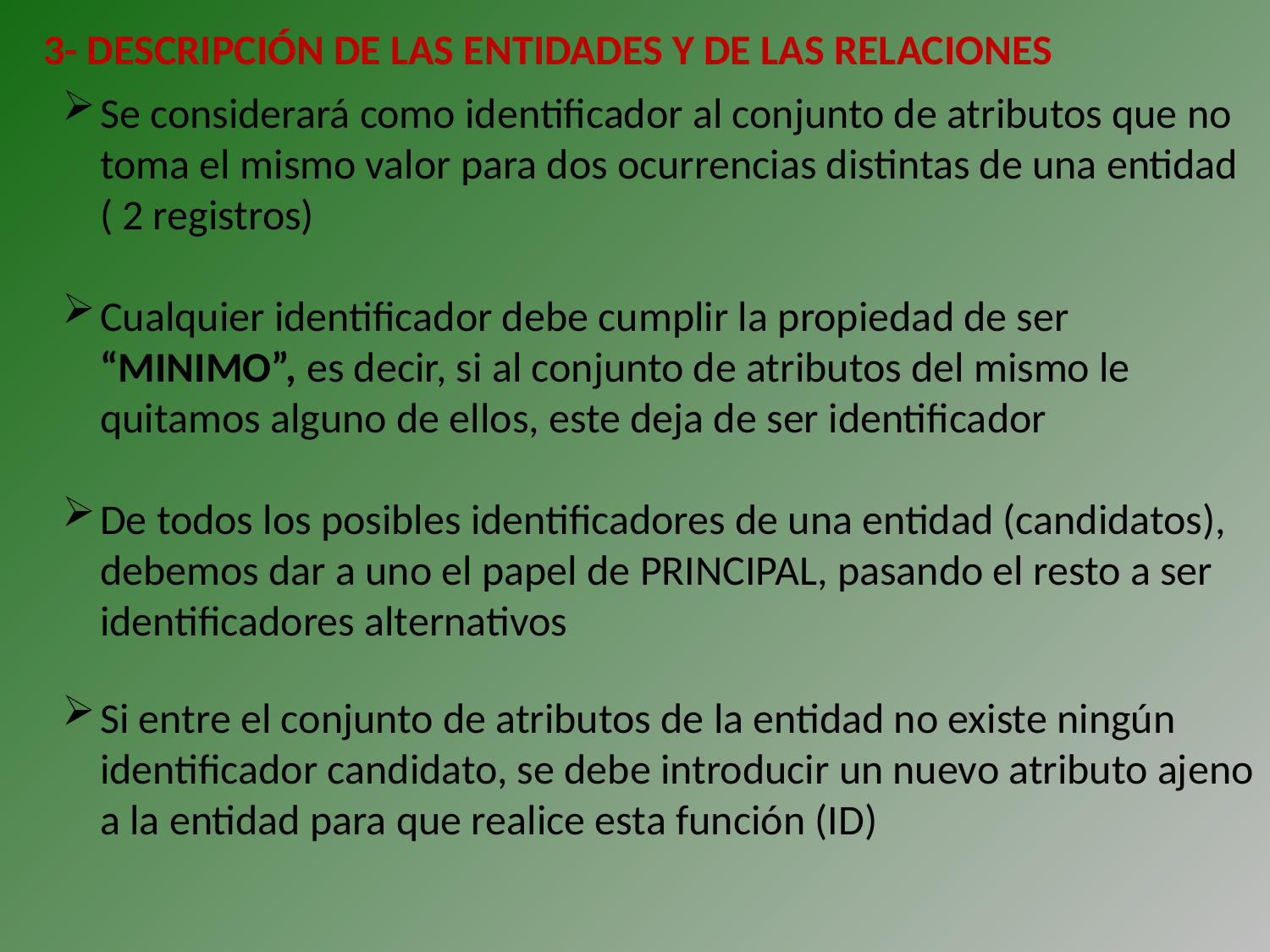

3- DESCRIPCIÓN DE LAS ENTIDADES Y DE LAS RELACIONES
Se considerará como identificador al conjunto de atributos que no toma el mismo valor para dos ocurrencias distintas de una entidad ( 2 registros)

Cualquier identificador debe cumplir la propiedad de ser “MINIMO”, es decir, si al conjunto de atributos del mismo le quitamos alguno de ellos, este deja de ser identificador

De todos los posibles identificadores de una entidad (candidatos), debemos dar a uno el papel de PRINCIPAL, pasando el resto a ser identificadores alternativos

Si entre el conjunto de atributos de la entidad no existe ningún identificador candidato, se debe introducir un nuevo atributo ajeno a la entidad para que realice esta función (ID)